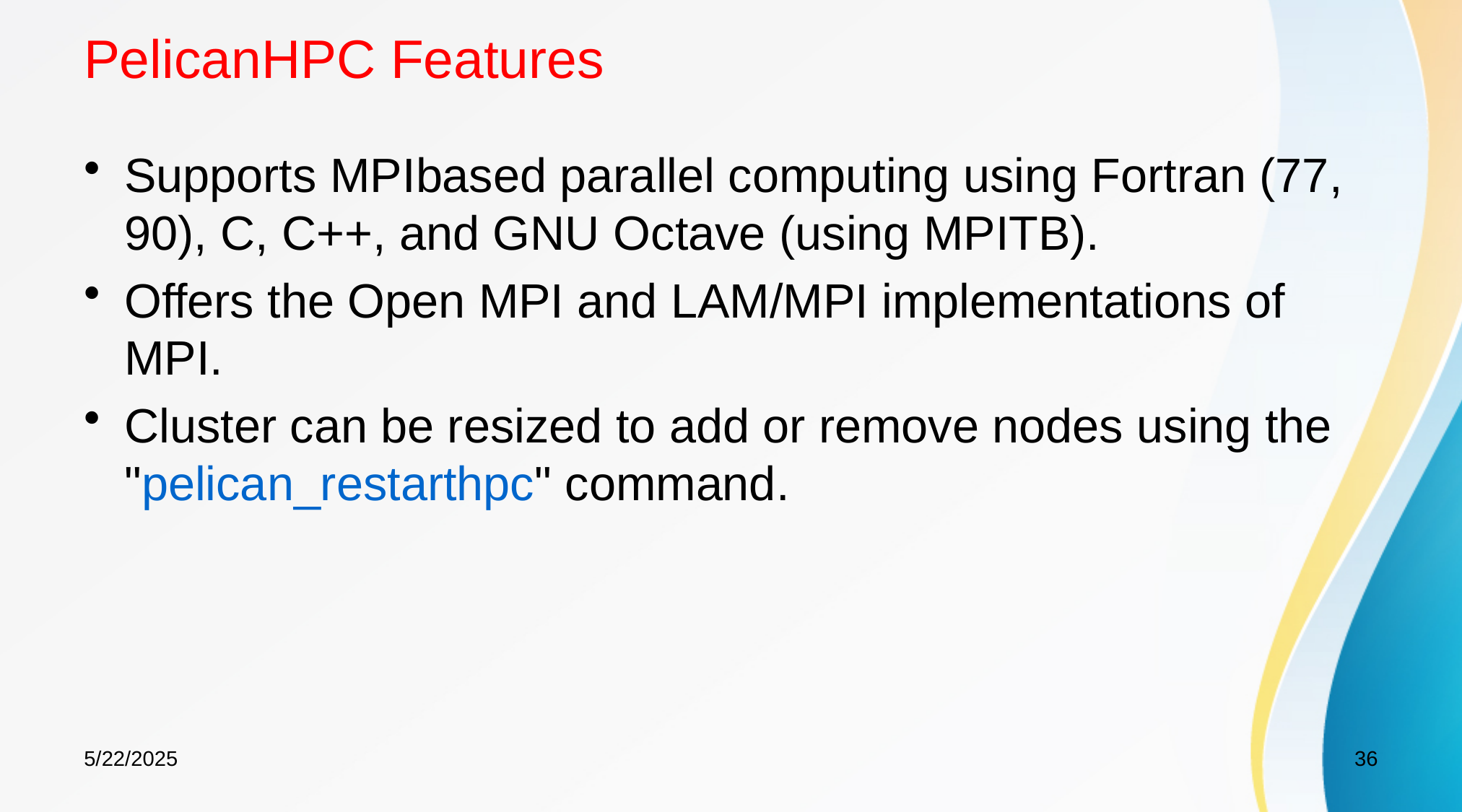

# PelicanHPC Features
Supports MPI­based parallel computing using Fortran (77, 90), C, C++, and GNU Octave (using MPITB).
Offers the Open MPI and LAM/MPI implementations of MPI.
Cluster can be resized to add or remove nodes using the "pelican_restarthpc" command.
5/22/2025
36